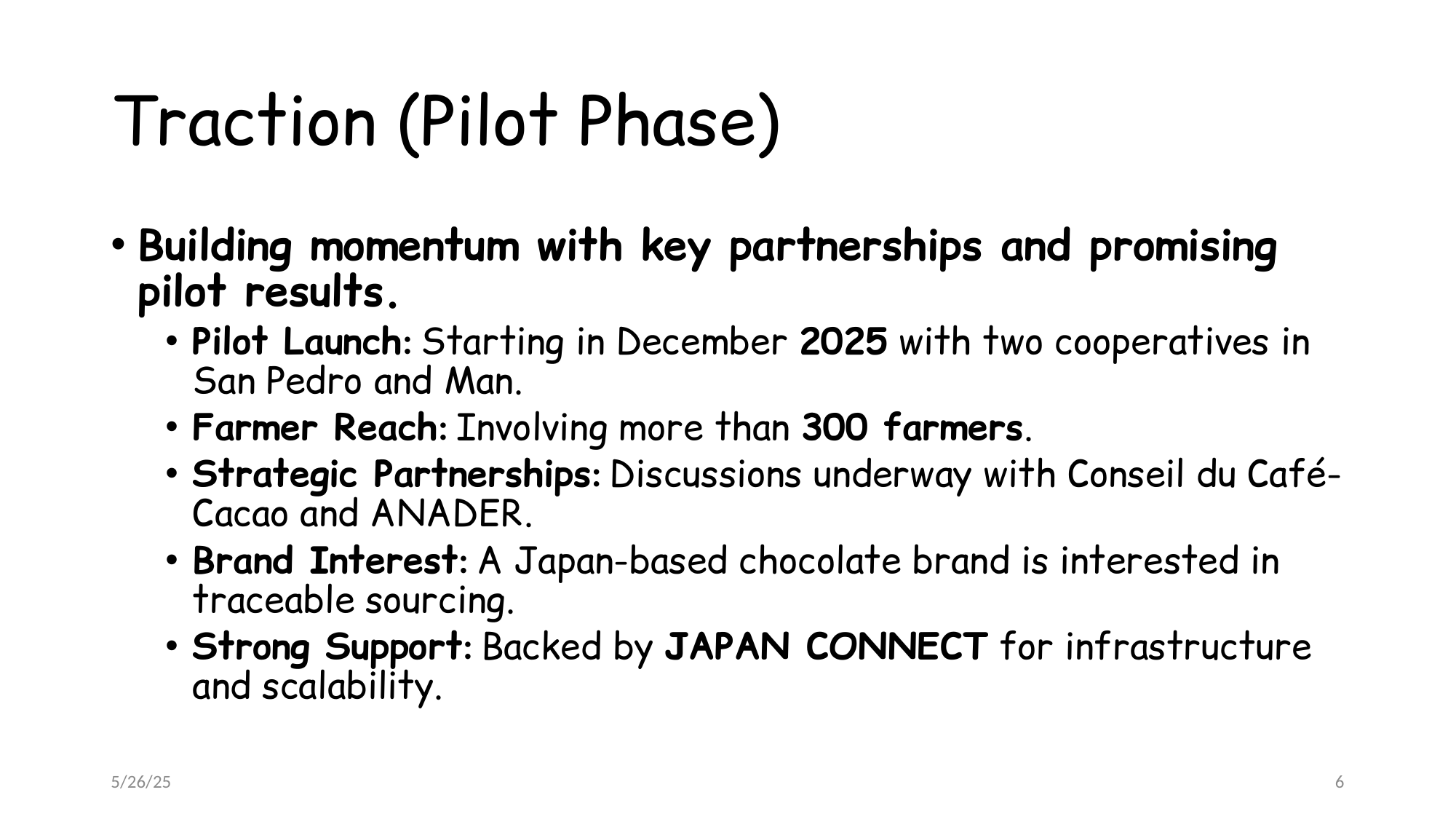

# Traction (Pilot Phase)
Building momentum with key partnerships and promising pilot results.
Pilot Launch: Starting in December 2025 with two cooperatives in San Pedro and Man.
Farmer Reach: Involving more than 300 farmers.
Strategic Partnerships: Discussions underway with Conseil du Café-Cacao and ANADER.
Brand Interest: A Japan-based chocolate brand is interested in traceable sourcing.
Strong Support: Backed by JAPAN CONNECT for infrastructure and scalability.

5/26/25
6